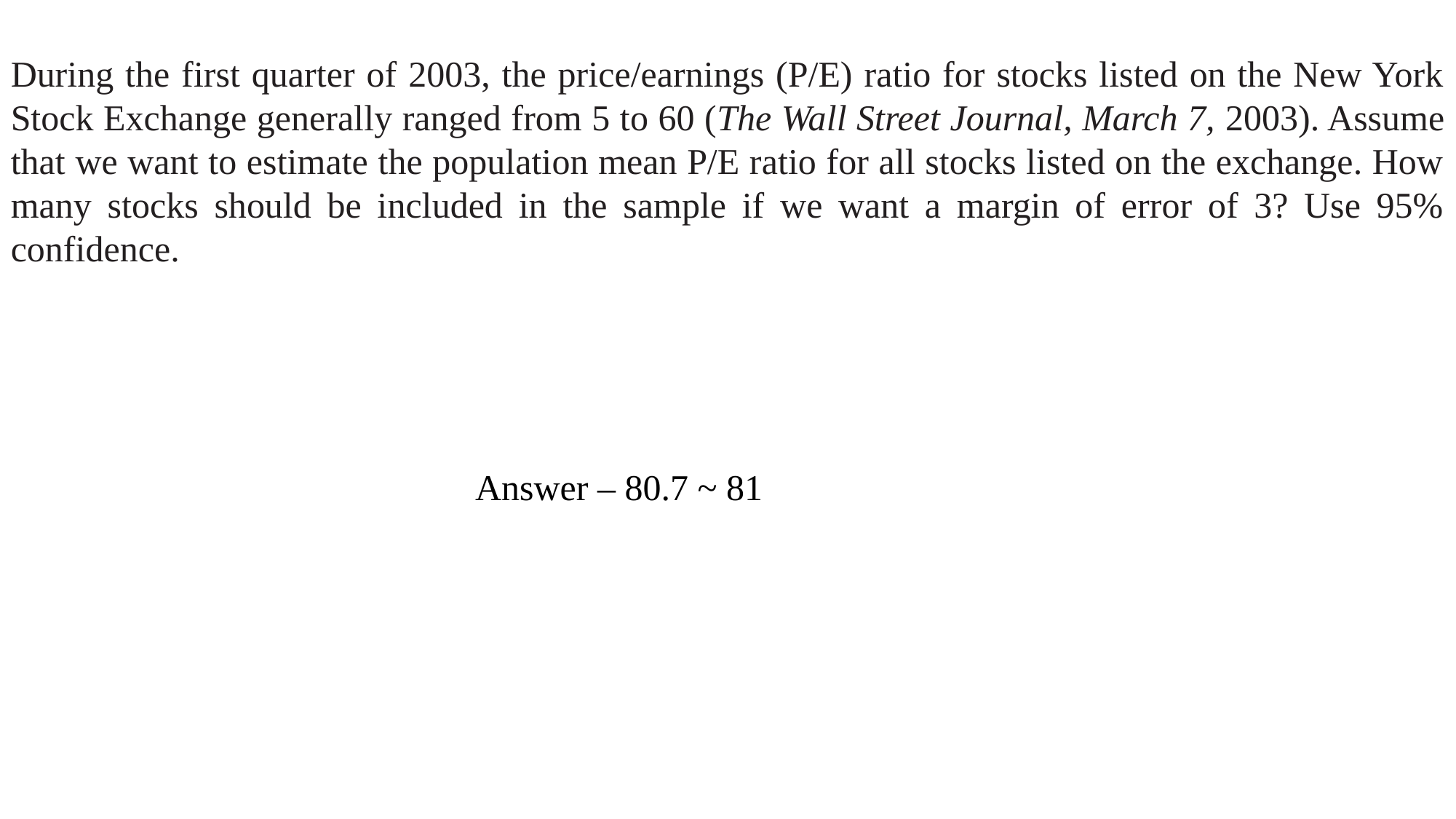

During the first quarter of 2003, the price/earnings (P/E) ratio for stocks listed on the New York Stock Exchange generally ranged from 5 to 60 (The Wall Street Journal, March 7, 2003). Assume that we want to estimate the population mean P/E ratio for all stocks listed on the exchange. How many stocks should be included in the sample if we want a margin of error of 3? Use 95% confidence.
Answer – 80.7 ~ 81